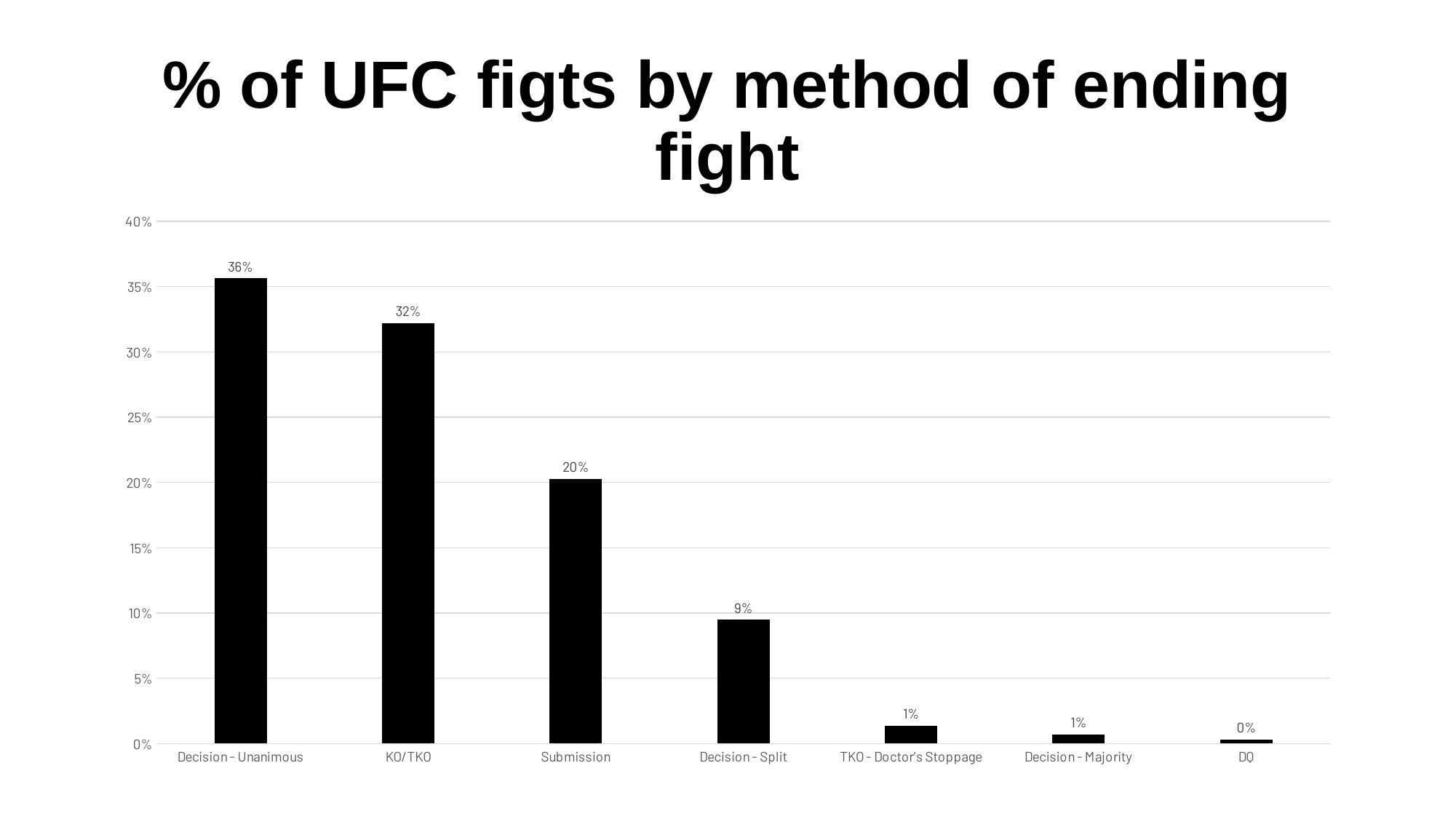

# % of UFC figts by method of ending fight

### Chart

| Category | % of wins |
|---|---|
| Decision - Unanimous | 0.35624344176285416 |
| KO/TKO | 0.32214060860440713 |
| Submission | 0.20286813571178733 |
| Decision - Split | 0.09478838754809374 |
| TKO - Doctor's Stoppage | 0.013641133263378805 |
| Decision - Majority | 0.007170339279468346 |
| DQ | 0.0031479538300104933 |